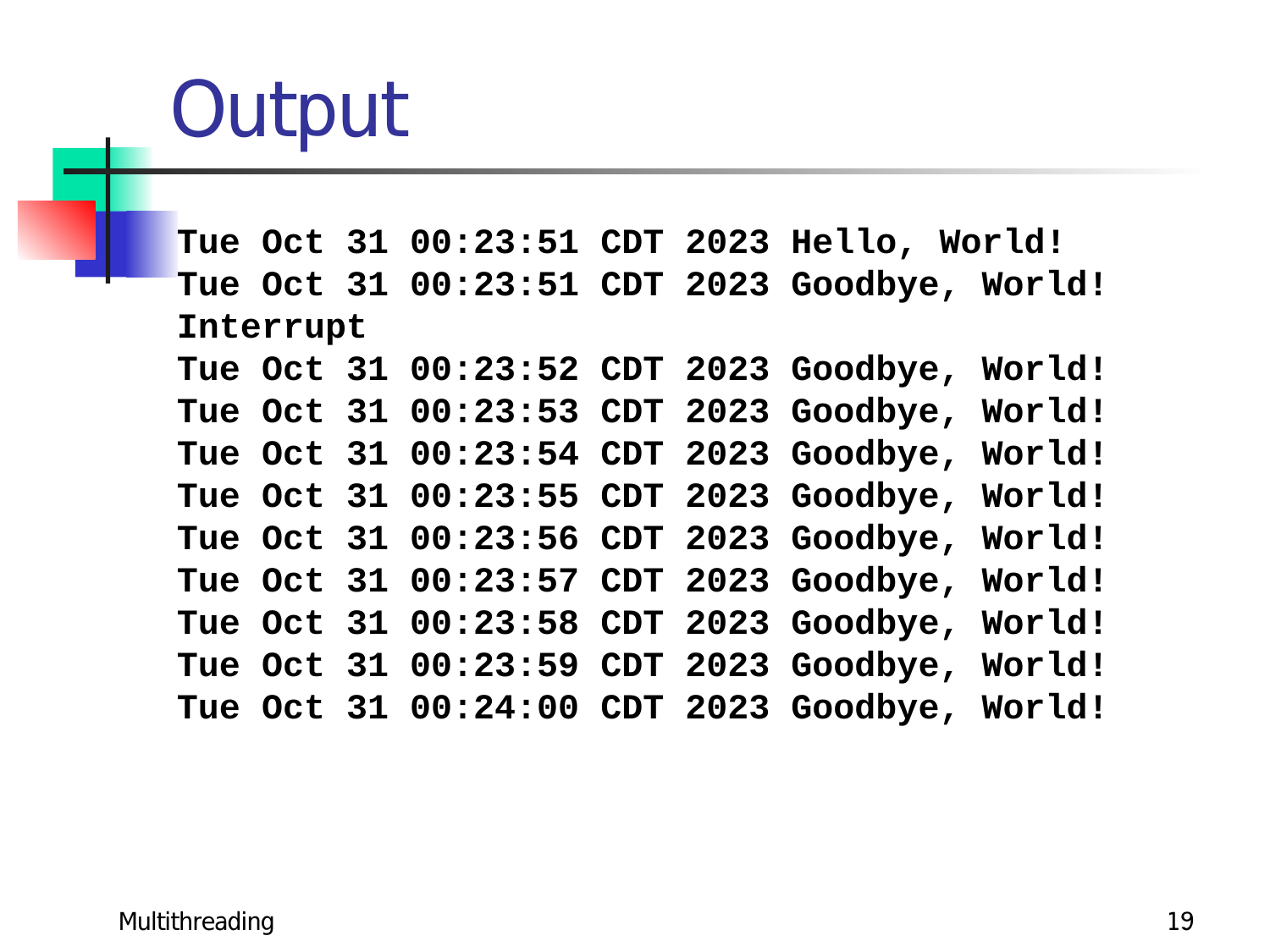

# Output
Tue Oct 31 00:23:51 CDT 2023 Hello, World!
Tue Oct 31 00:23:51 CDT 2023 Goodbye, World!
Interrupt
Tue Oct 31 00:23:52 CDT 2023 Goodbye, World!
Tue Oct 31 00:23:53 CDT 2023 Goodbye, World!
Tue Oct 31 00:23:54 CDT 2023 Goodbye, World!
Tue Oct 31 00:23:55 CDT 2023 Goodbye, World!
Tue Oct 31 00:23:56 CDT 2023 Goodbye, World!
Tue Oct 31 00:23:57 CDT 2023 Goodbye, World!
Tue Oct 31 00:23:58 CDT 2023 Goodbye, World!
Tue Oct 31 00:23:59 CDT 2023 Goodbye, World!
Tue Oct 31 00:24:00 CDT 2023 Goodbye, World!

Multithreading
19